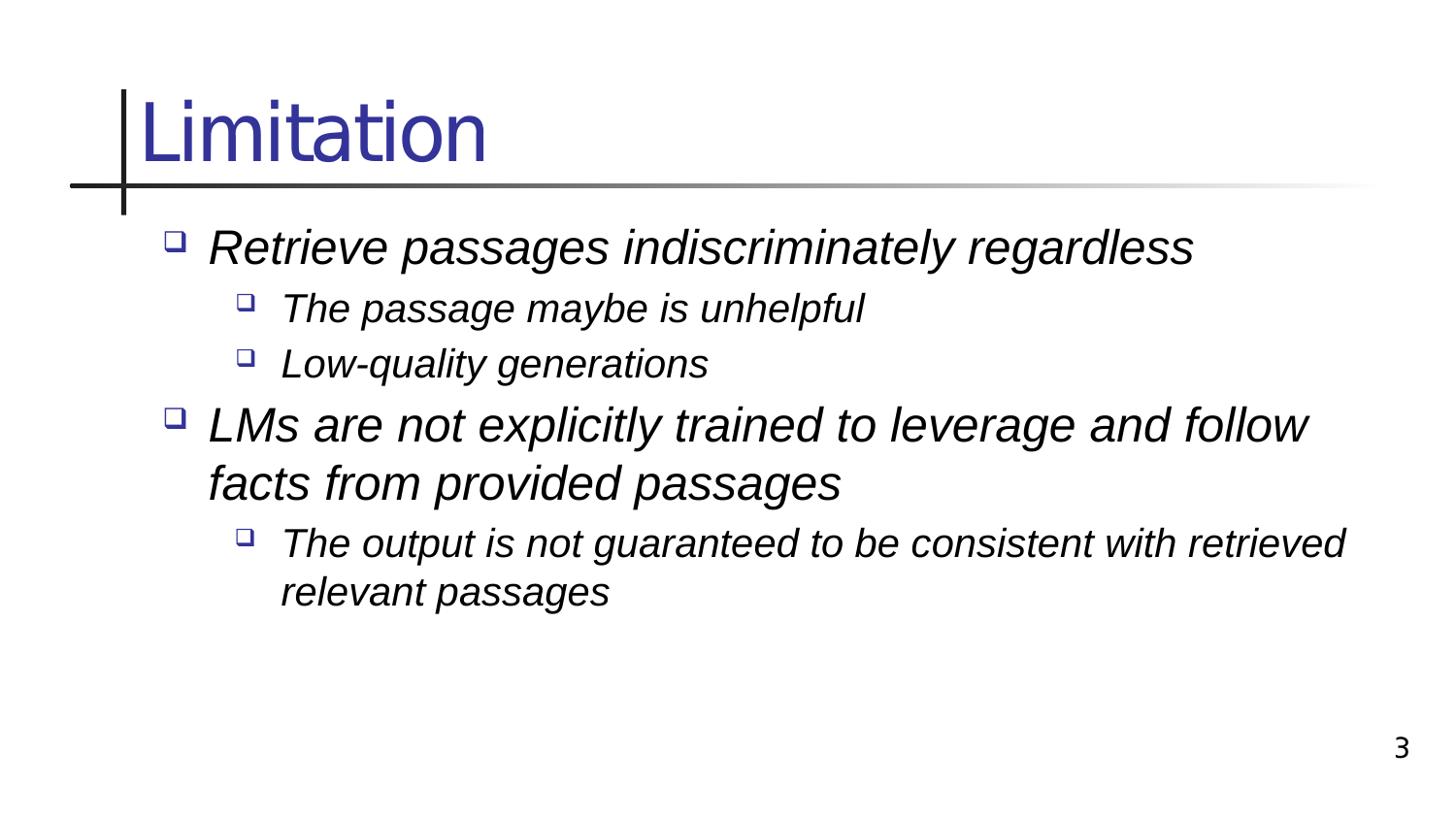

# Limitation
Retrieve passages indiscriminately regardless
The passage maybe is unhelpful
Low-quality generations
LMs are not explicitly trained to leverage and follow facts from provided passages
The output is not guaranteed to be consistent with retrieved relevant passages

3